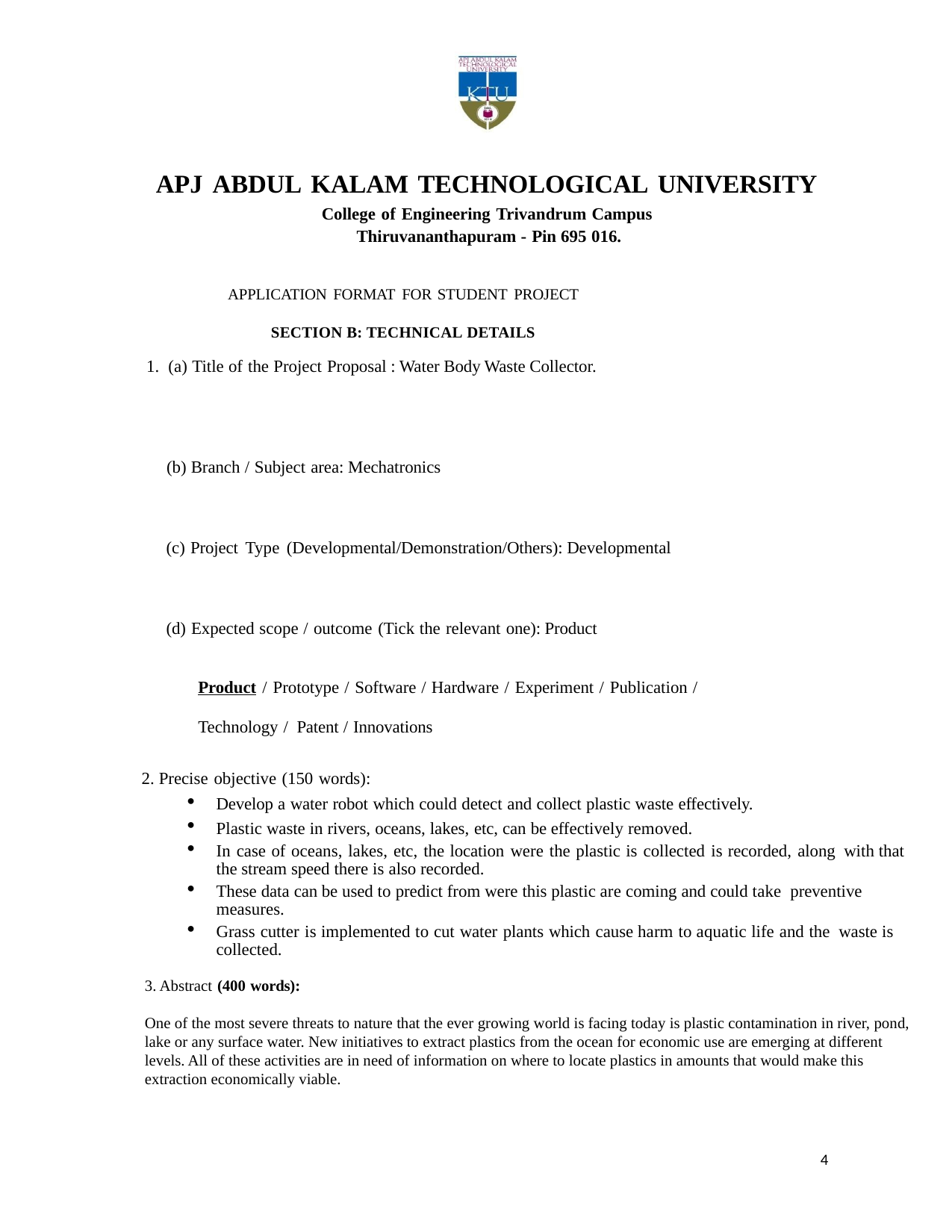

APJ ABDUL KALAM TECHNOLOGICAL UNIVERSITY
College of Engineering Trivandrum Campus  Thiruvananthapuram - Pin 695 016.

APPLICATION FORMAT FOR STUDENT PROJECT

SECTION B: TECHNICAL DETAILS
1. (a) Title of the Project Proposal : Water Body Waste Collector.
(b) Branch / Subject area: Mechatronics
(c) Project Type (Developmental/Demonstration/Others): Developmental
(d) Expected scope / outcome (Tick the relevant one): Product

Product / Prototype / Software / Hardware / Experiment / Publication / Technology /  Patent / Innovations
2. Precise objective (150 words):
Develop a water robot which could detect and collect plastic waste effectively.
Plastic waste in rivers, oceans, lakes, etc, can be effectively removed.
In case of oceans, lakes, etc, the location were the plastic is collected is recorded, along  with that the stream speed there is also recorded.
These data can be used to predict from were this plastic are coming and could take  preventive measures.
Grass cutter is implemented to cut water plants which cause harm to aquatic life and the  waste is collected.

3. Abstract (400 words):

One of the most severe threats to nature that the ever growing world is facing today is plastic contamination in river, pond, lake or any surface water. New initiatives to extract plastics from the ocean for economic use are emerging at different levels. All of these activities are in need of information on where to locate plastics in amounts that would make this extraction economically viable.

4